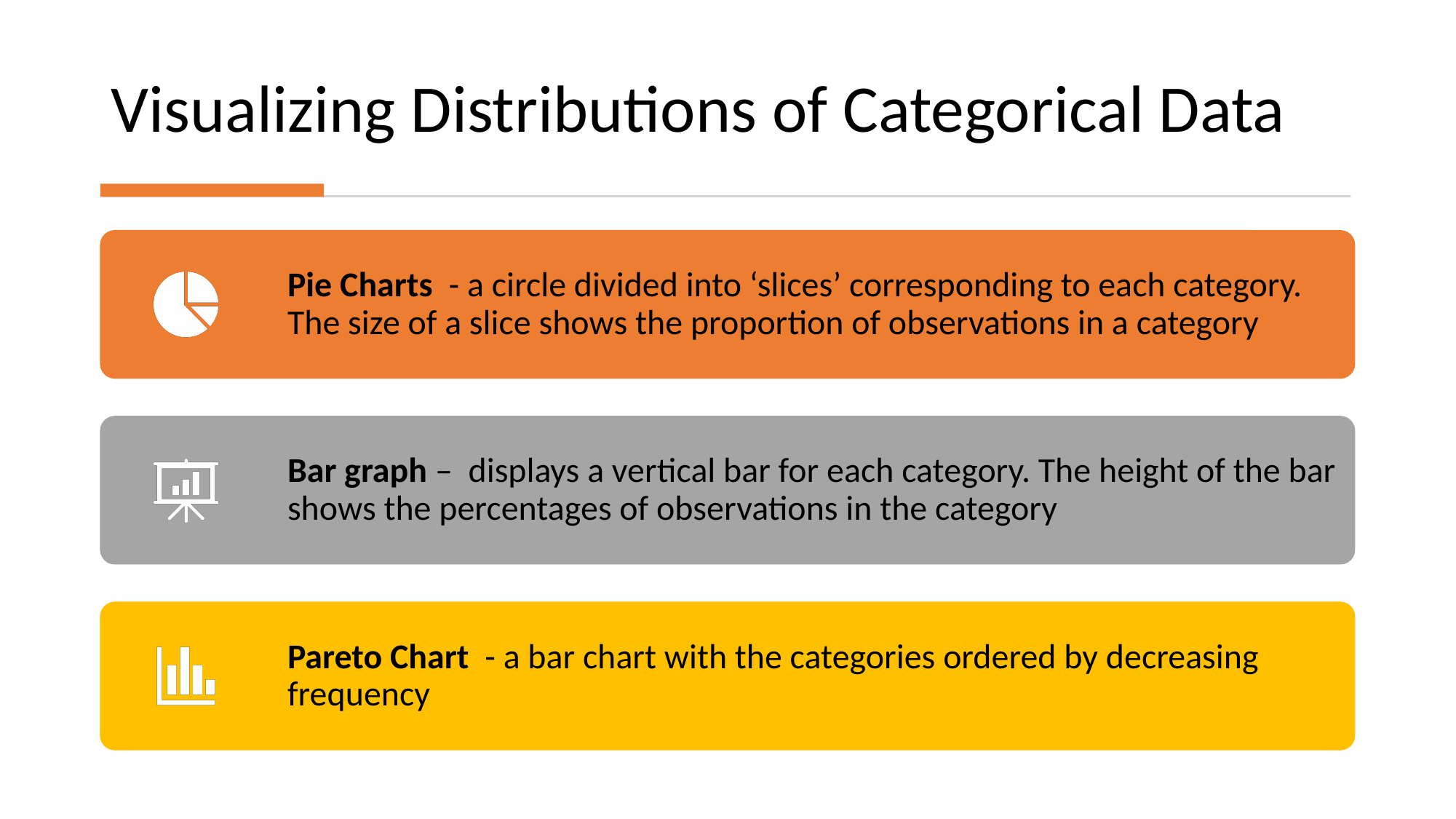

# Visualizing Distributions of Categorical Data

Pie Charts  - a circle divided into ‘slices’ corresponding to each category. The size of a slice shows the proportion of observations in a category
Bar graph –  displays a vertical bar for each category. The height of the bar shows the percentages of observations in the category
Pareto Chart  - a bar chart with the categories ordered by decreasing frequency